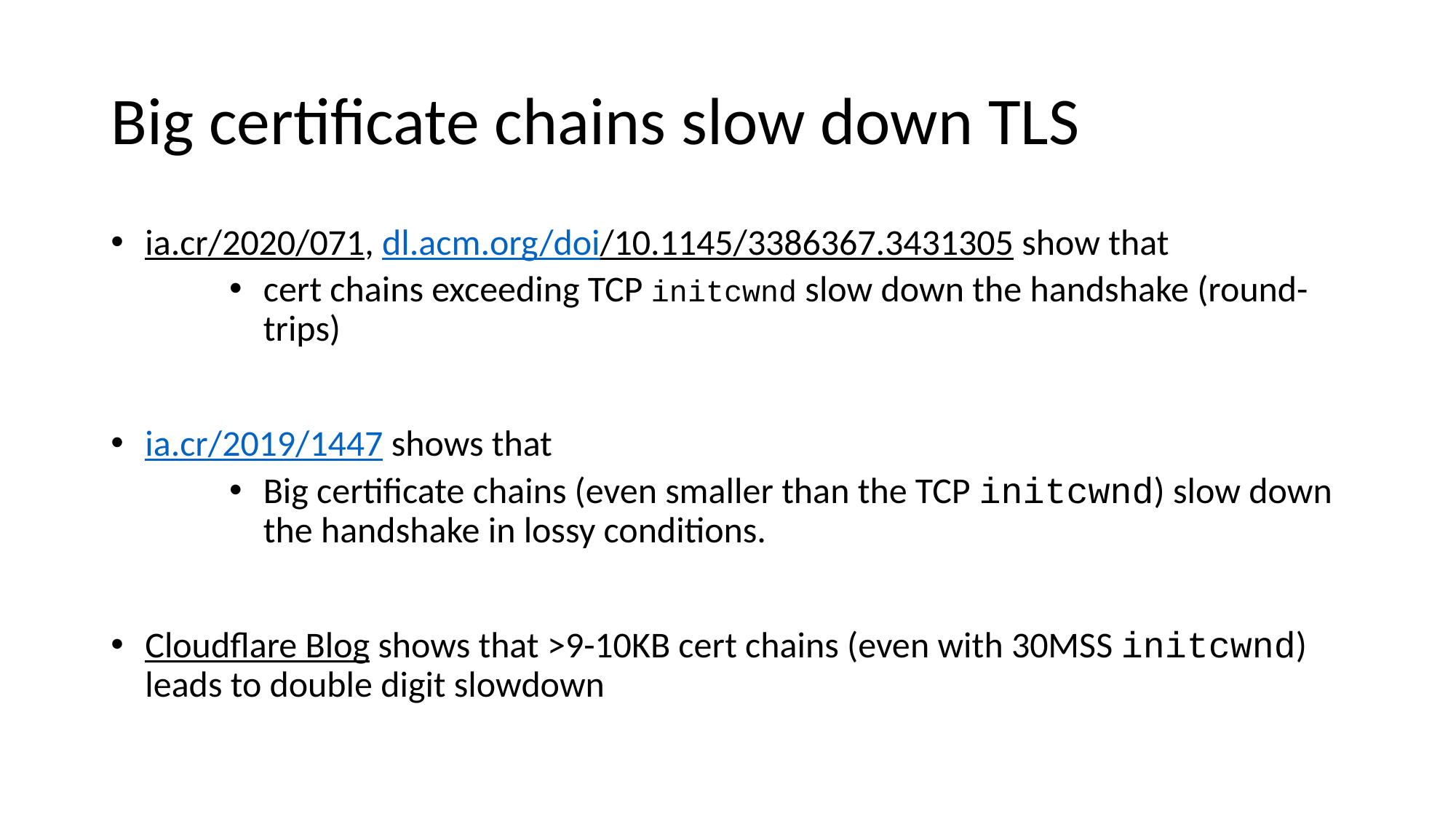

# Big certificate chains slow down TLS
ia.cr/2020/071, dl.acm.org/doi/10.1145/3386367.3431305 show that
cert chains exceeding TCP initcwnd slow down the handshake (round-trips)

ia.cr/2019/1447 shows that
Big certificate chains (even smaller than the TCP initcwnd) slow down the handshake in lossy conditions.

Cloudflare Blog shows that >9-10KB cert chains (even with 30MSS initcwnd) leads to double digit slowdown